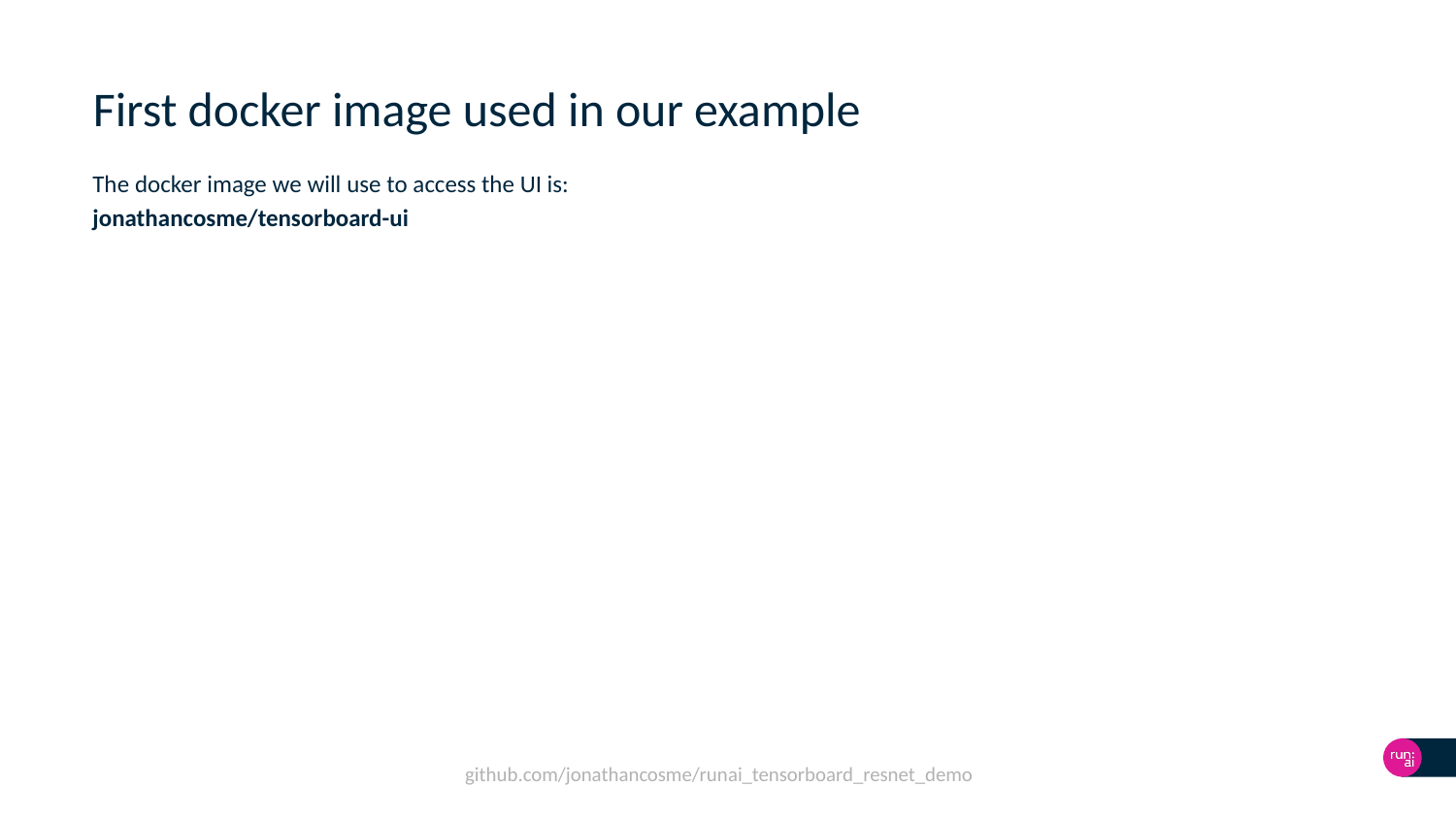

# First docker image used in our example
The docker image we will use to access the UI is:
jonathancosme/tensorboard-ui